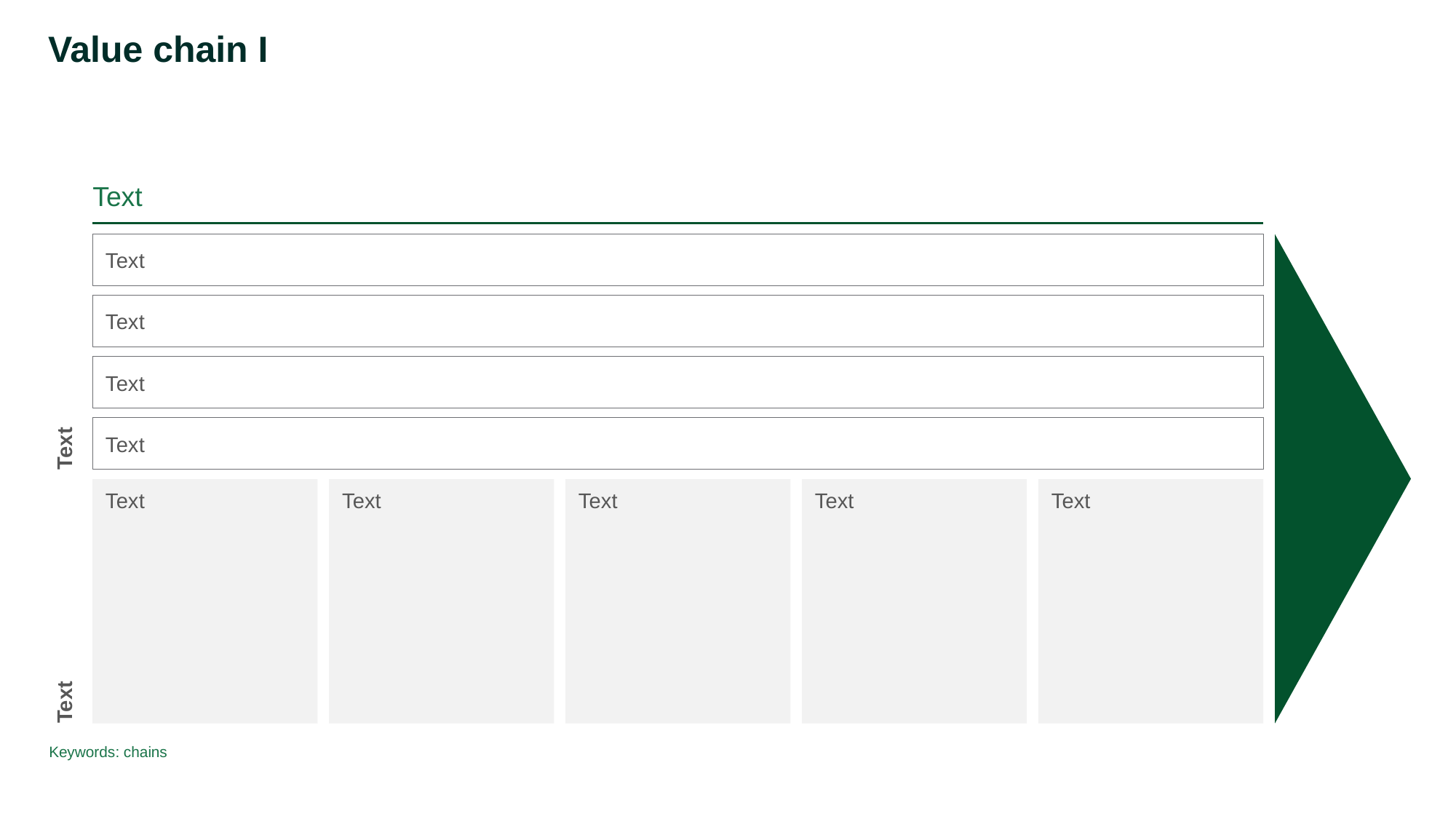

# Value chain I
Text
Text
Text
Text
Text

Text
Text
Text
Text
Text
Text
Text
Keywords: chains